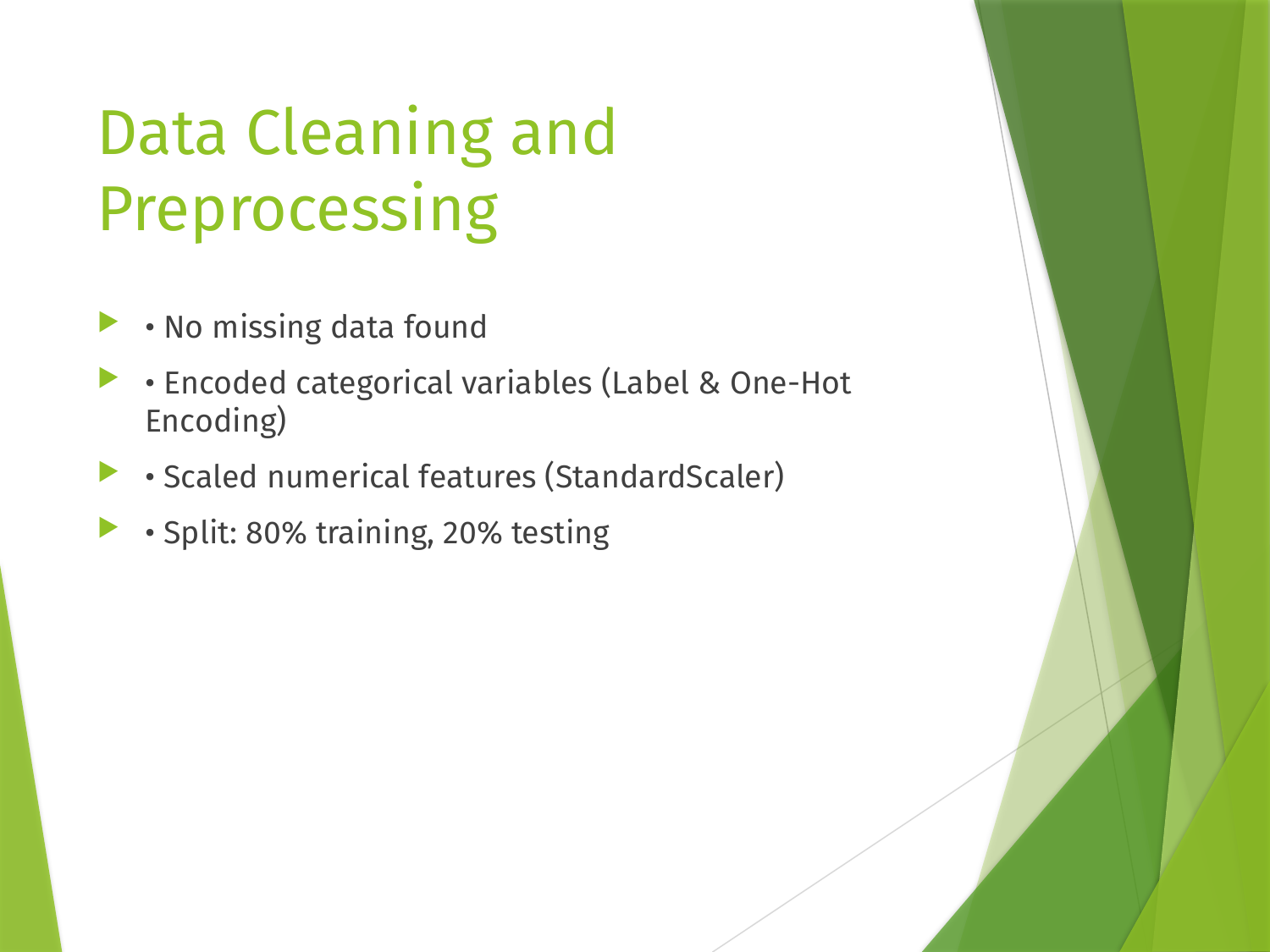

# Data Cleaning and Preprocessing
• No missing data found
• Encoded categorical variables (Label & One-Hot Encoding)
• Scaled numerical features (StandardScaler)
• Split: 80% training, 20% testing